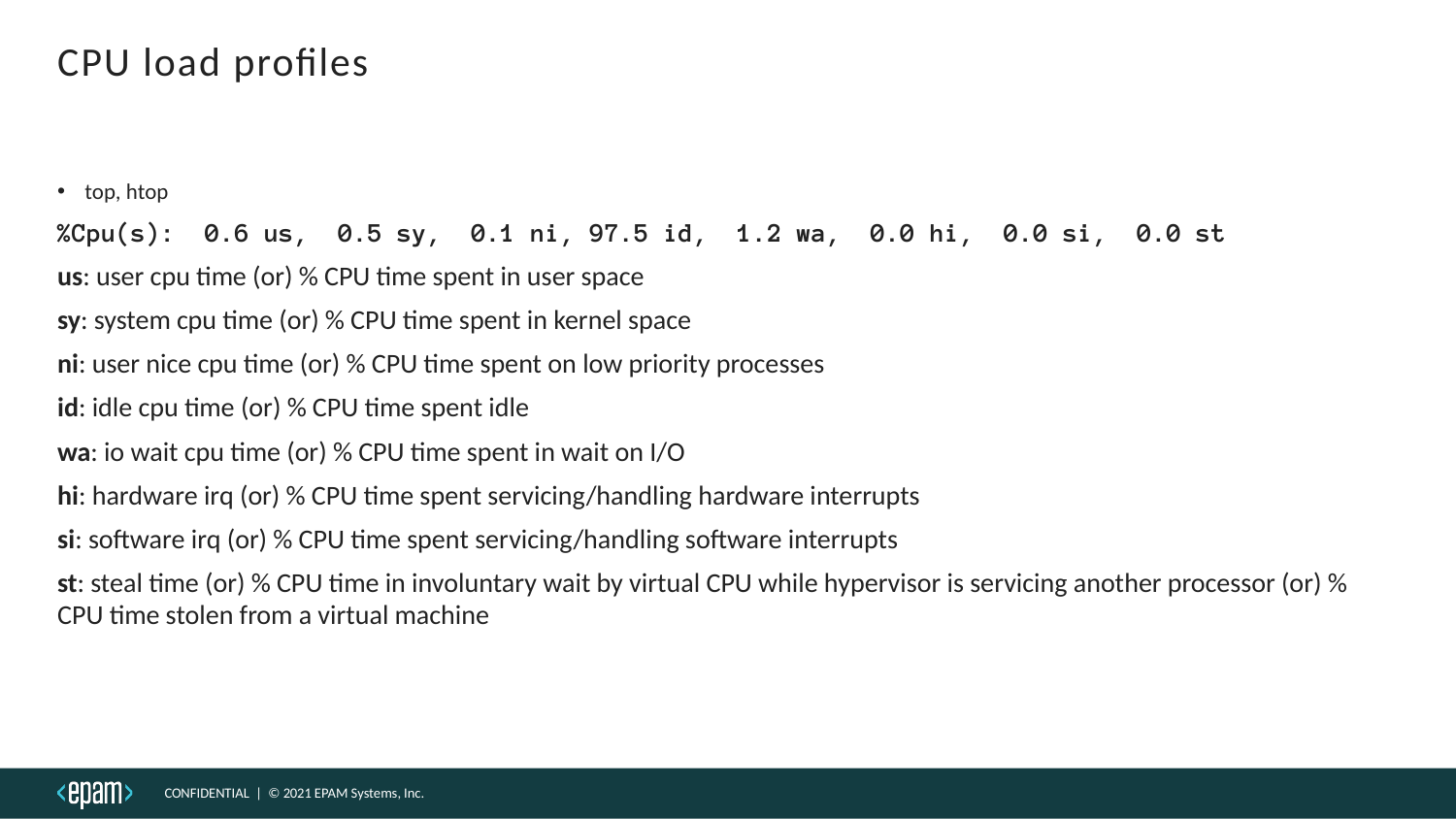

# CPU load profiles
top, htop
%Cpu(s):  0.6 us,  0.5 sy,  0.1 ni, 97.5 id,  1.2 wa,  0.0 hi,  0.0 si,  0.0 st
us: user cpu time (or) % CPU time spent in user space
sy: system cpu time (or) % CPU time spent in kernel space
ni: user nice cpu time (or) % CPU time spent on low priority processes
id: idle cpu time (or) % CPU time spent idle
wa: io wait cpu time (or) % CPU time spent in wait on I/O
hi: hardware irq (or) % CPU time spent servicing/handling hardware interrupts
si: software irq (or) % CPU time spent servicing/handling software interrupts
st: steal time (or) % CPU time in involuntary wait by virtual CPU while hypervisor is servicing another processor (or) % CPU time stolen from a virtual machine